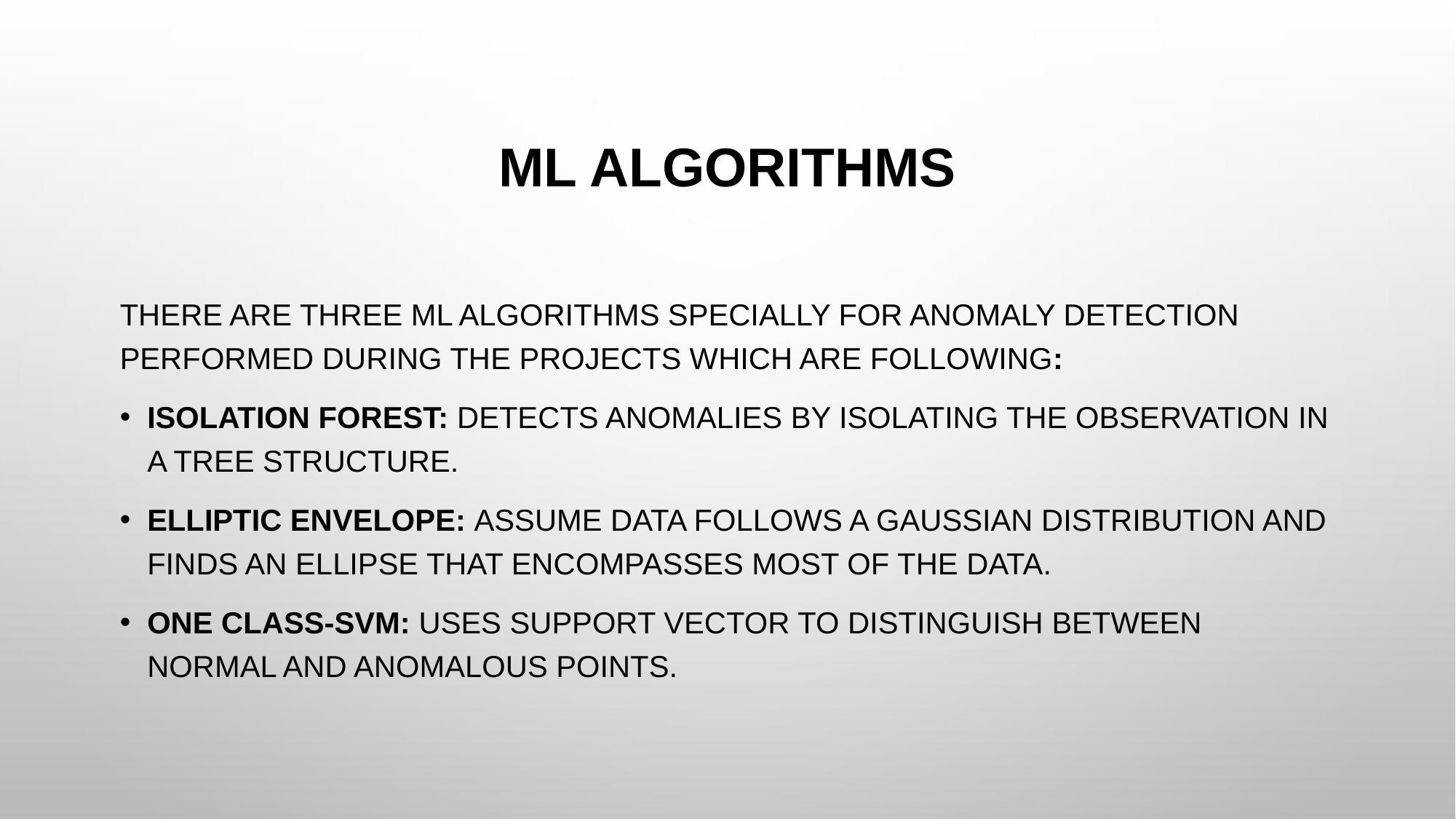

# ML Algorithms
There are three ML algorithms specially for anomaly detection performed during the projects which are following:
Isolation forest: Detects anomalies by isolating the observation in a tree structure.
Elliptic Envelope: Assume data follows a gaussian distribution and finds an ellipse that encompasses most of the data.
One Class-Svm: Uses support vector to distinguish between normal and anomalous points.